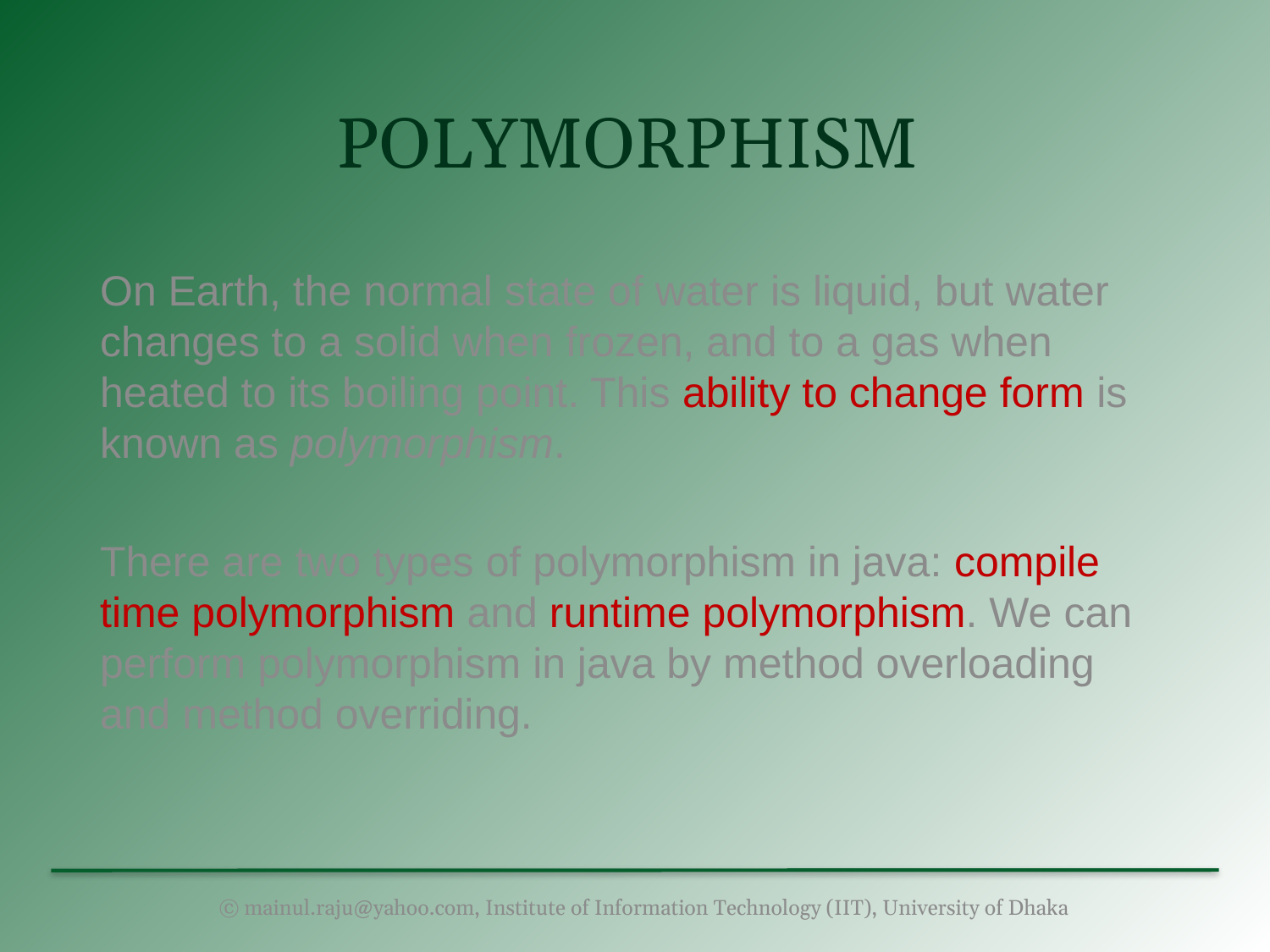

# Polymorphism
On Earth, the normal state of water is liquid, but water changes to a solid when frozen, and to a gas when heated to its boiling point. This ability to change form is known as polymorphism.

There are two types of polymorphism in java: compile time polymorphism and runtime polymorphism. We can perform polymorphism in java by method overloading and method overriding.

© mainul.raju@yahoo.com, Institute of Information Technology (IIT), University of Dhaka